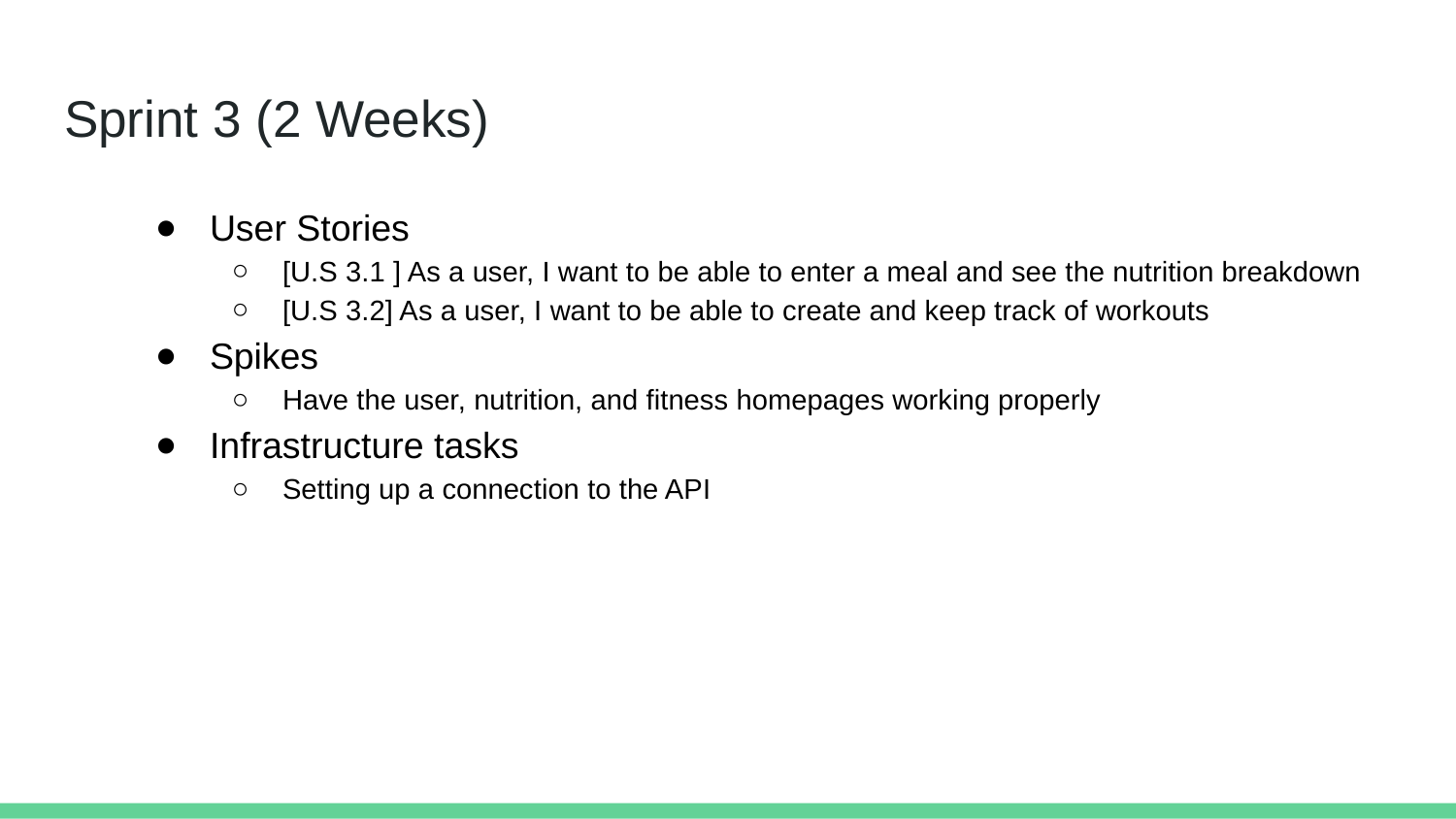

# Sprint 3 (2 Weeks)
User Stories
[U.S 3.1 ] As a user, I want to be able to enter a meal and see the nutrition breakdown
[U.S 3.2] As a user, I want to be able to create and keep track of workouts
Spikes
Have the user, nutrition, and fitness homepages working properly
Infrastructure tasks
Setting up a connection to the API